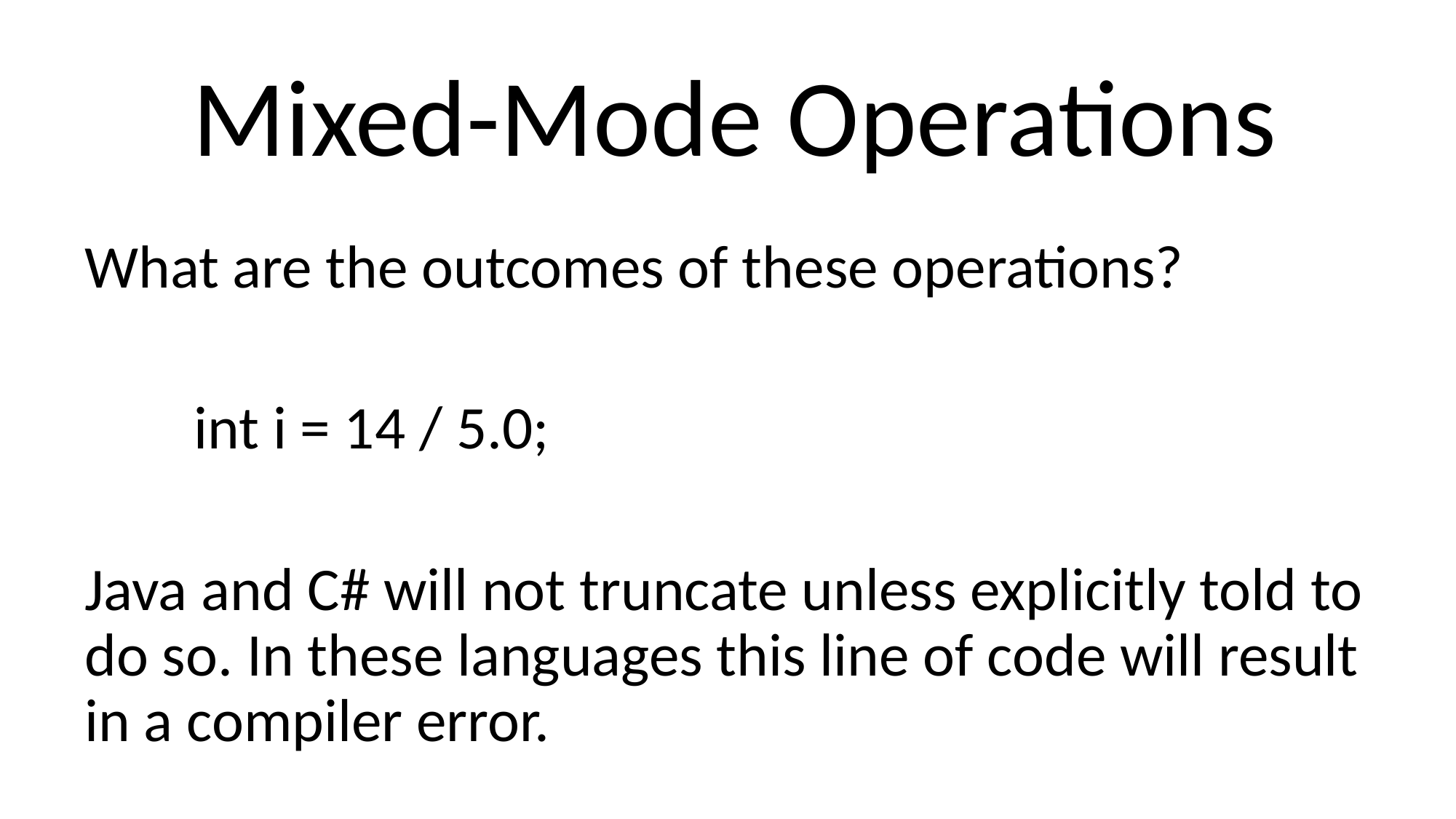

# Mixed-Mode Operations
What are the outcomes of these operations?

	int i = 14 / 5.0;

Java and C# will not truncate unless explicitly told to do so. In these languages this line of code will result in a compiler error.